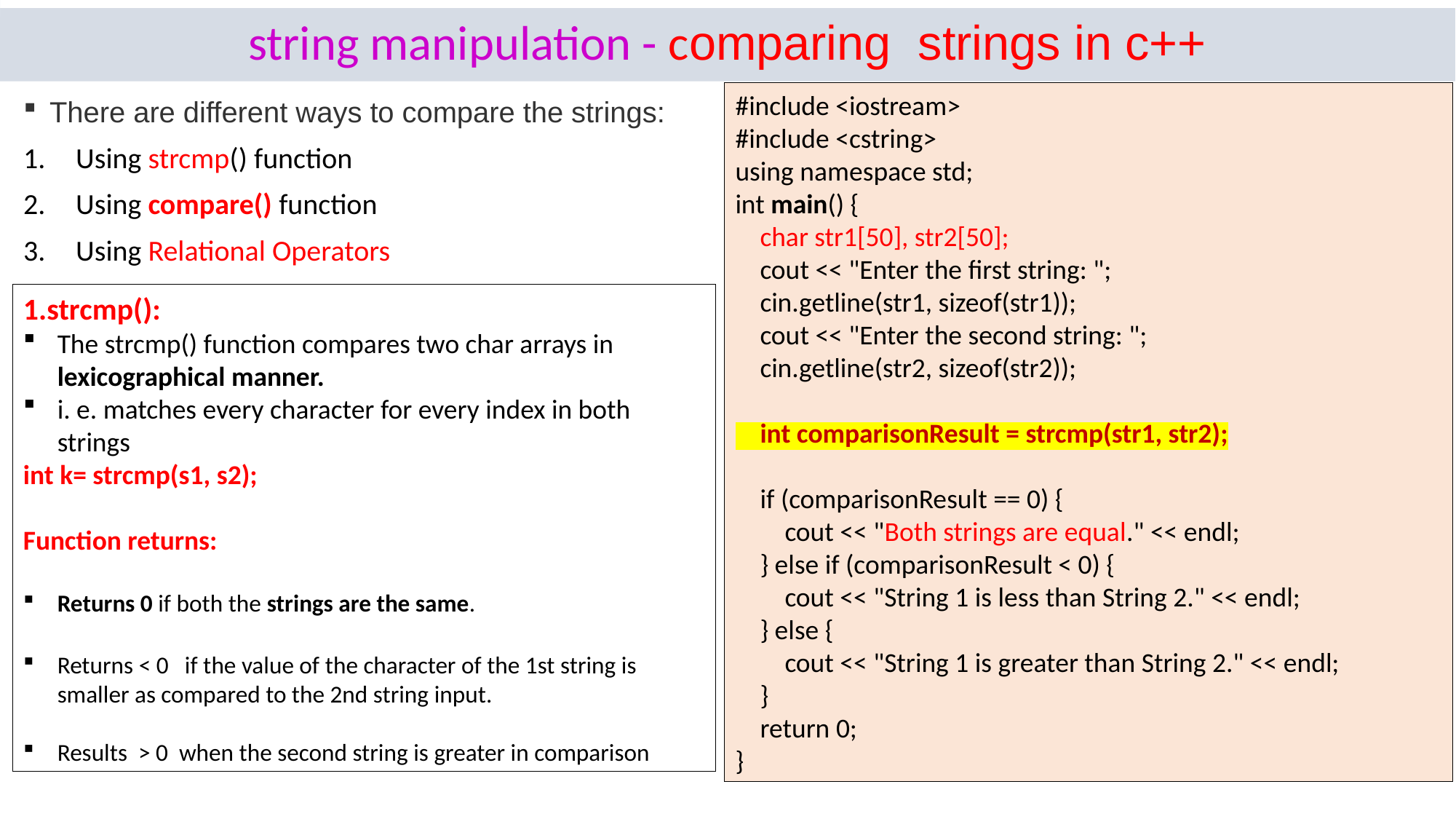

# string manipulation - comparing  strings in c++
#include <iostream>
#include <cstring>
using namespace std;
int main() {
    char str1[50], str2[50];
    cout << "Enter the first string: ";
    cin.getline(str1, sizeof(str1));
    cout << "Enter the second string: ";
    cin.getline(str2, sizeof(str2));

    int comparisonResult = strcmp(str1, str2);

    if (comparisonResult == 0) {
        cout << "Both strings are equal." << endl;
    } else if (comparisonResult < 0) {
        cout << "String 1 is less than String 2." << endl;
    } else {
        cout << "String 1 is greater than String 2." << endl;
    }
    return 0;
}
There are different ways to compare the strings:
Using strcmp() function
Using compare() function
Using Relational Operators
1.strcmp():
The strcmp() function compares two char arrays in lexicographical manner.
i. e. matches every character for every index in both strings
int k= strcmp(s1, s2);

Function returns:

Returns 0 if both the strings are the same.

Returns < 0   if the value of the character of the 1st string is smaller as compared to the 2nd string input.

Results  > 0  when the second string is greater in comparison